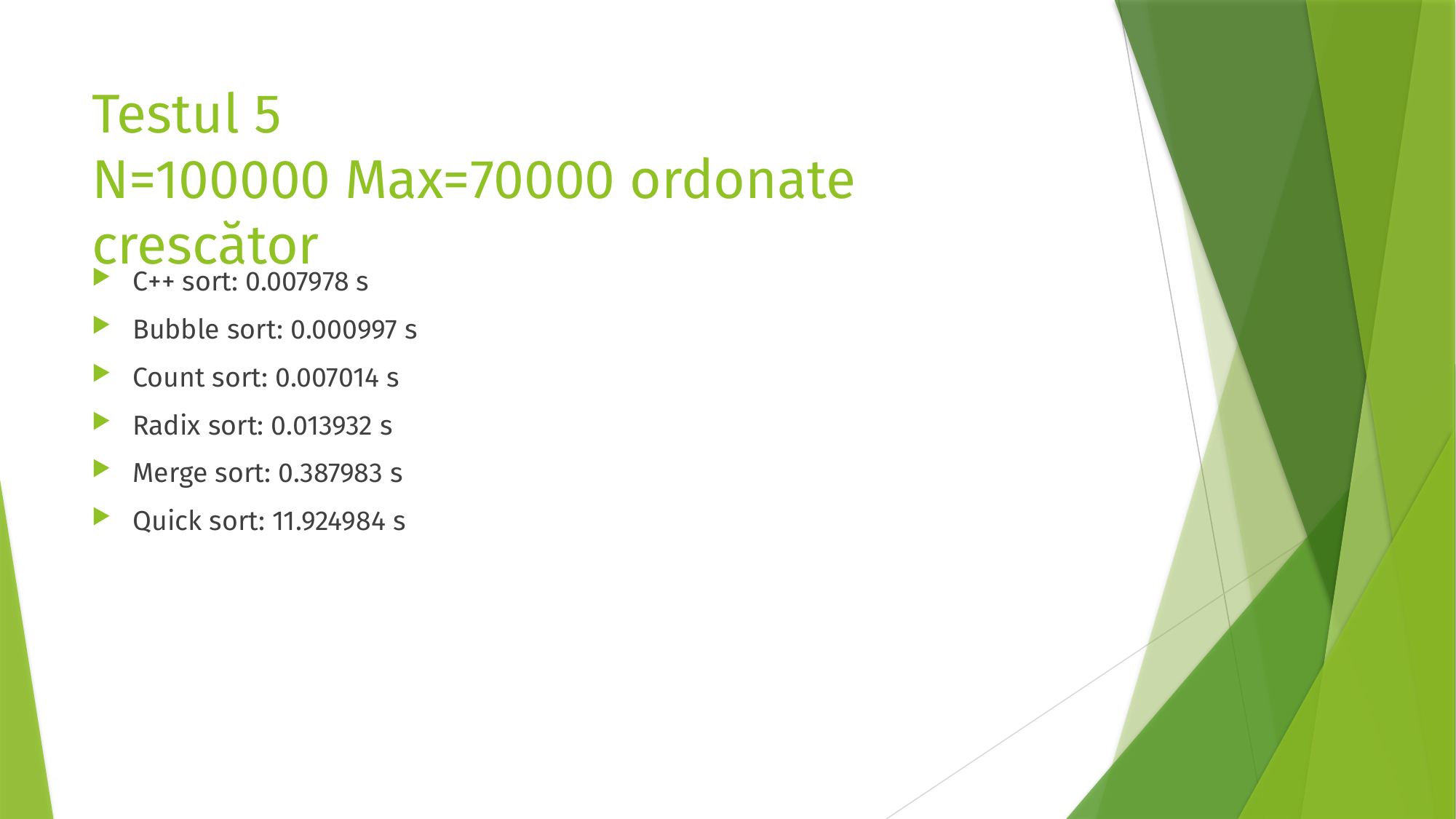

# Testul 5 N=100000 Max=70000 ordonate crescător
C++ sort: 0.007978 s
Bubble sort: 0.000997 s
Count sort: 0.007014 s
Radix sort: 0.013932 s
Merge sort: 0.387983 s
Quick sort: 11.924984 s